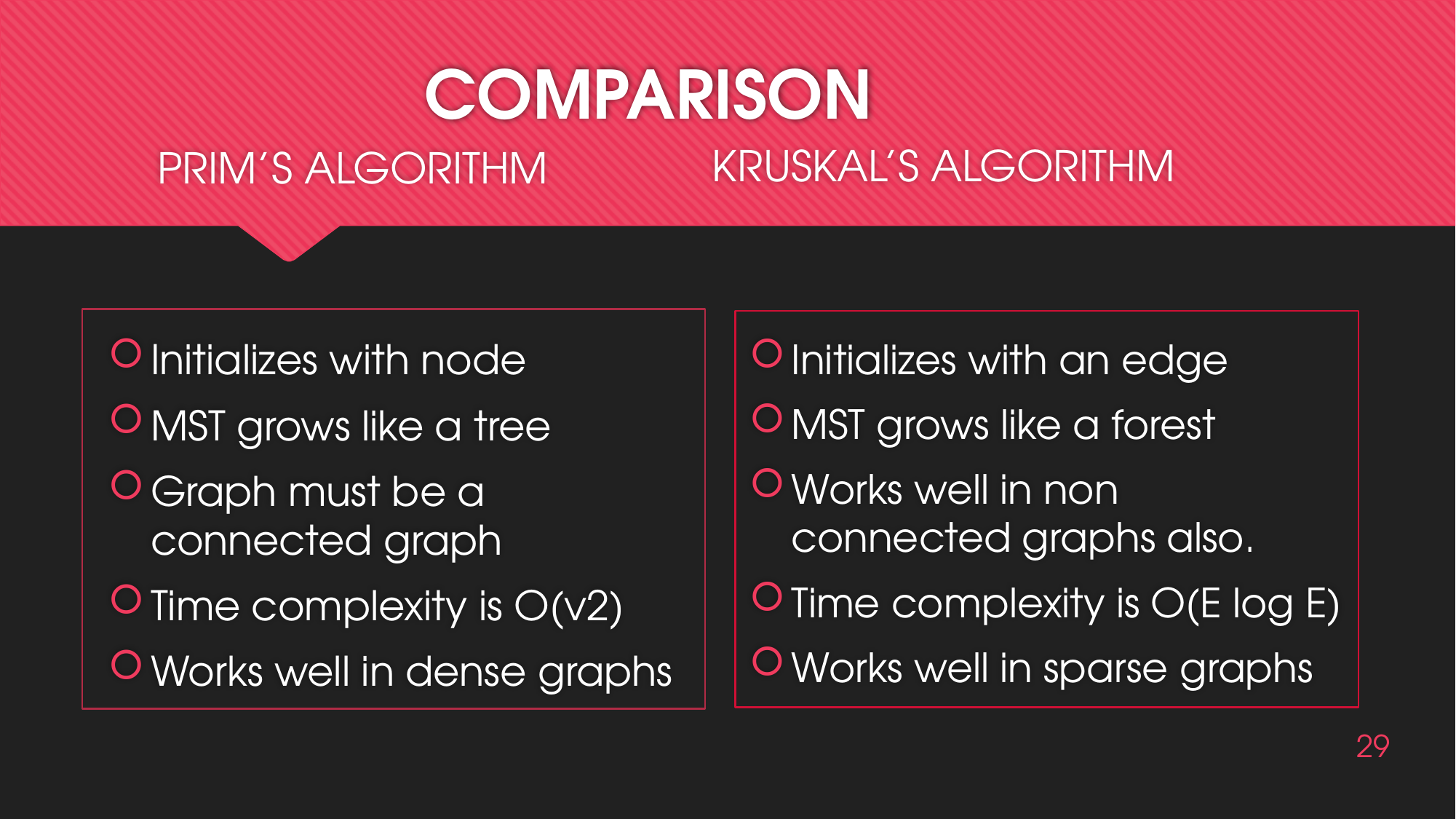

# COMPARISON
KRUSKAL’S ALGORITHM
PRIM’S ALGORITHM

Initializes with node
MST grows like a tree
Graph must be a connected graph
Time complexity is O(v2)
Works well in dense graphs

Initializes with an edge
MST grows like a forest
Works well in non connected graphs also.
Time complexity is O(E log E)
Works well in sparse graphs
29